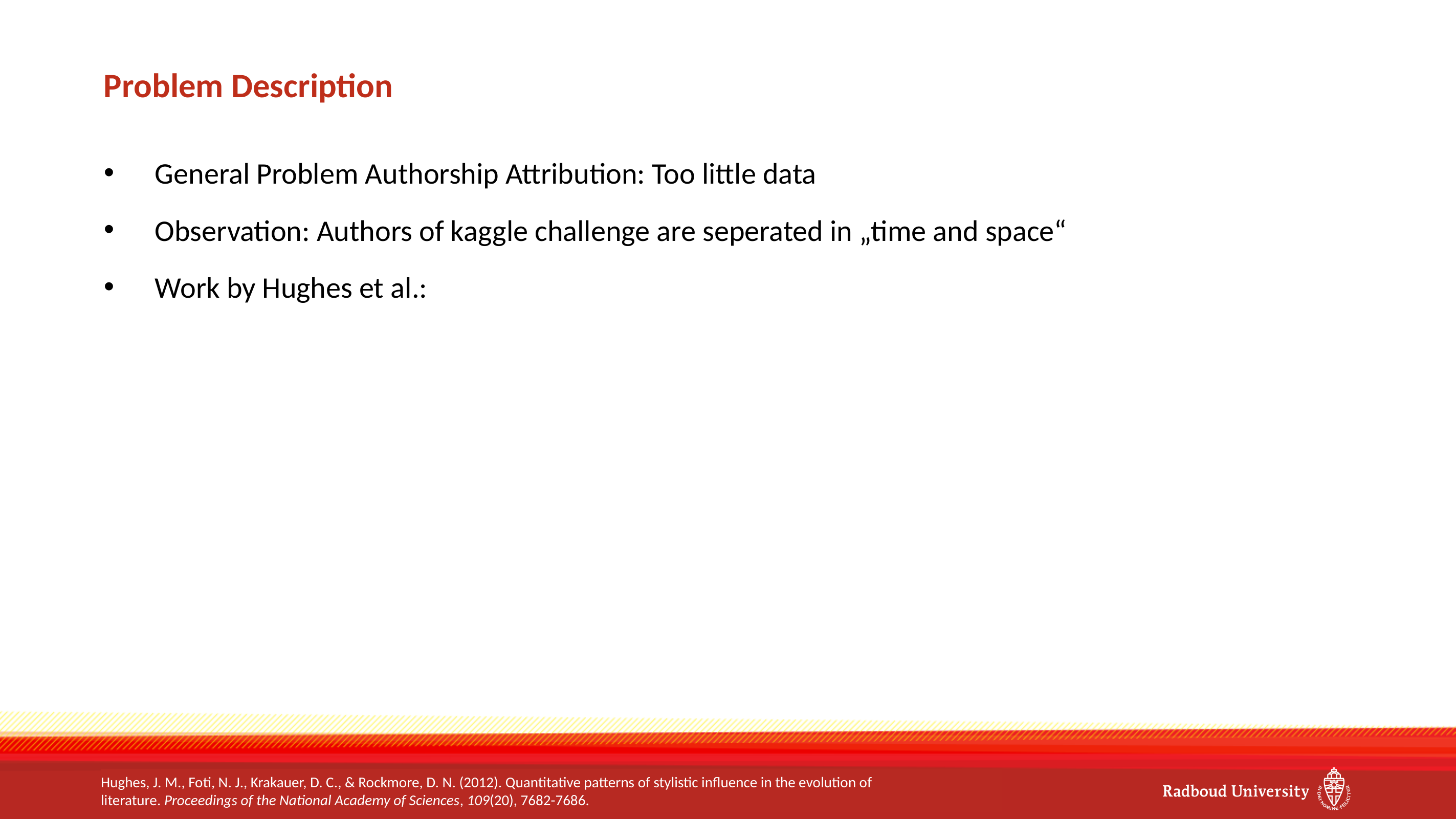

# Problem Description
General Problem Authorship Attribution: Too little data
Observation: Authors of kaggle challenge are seperated in „time and space“
Work by Hughes et al.:
Hughes, J. M., Foti, N. J., Krakauer, D. C., & Rockmore, D. N. (2012). Quantitative patterns of stylistic influence in the evolution of literature. Proceedings of the National Academy of Sciences, 109(20), 7682-7686.